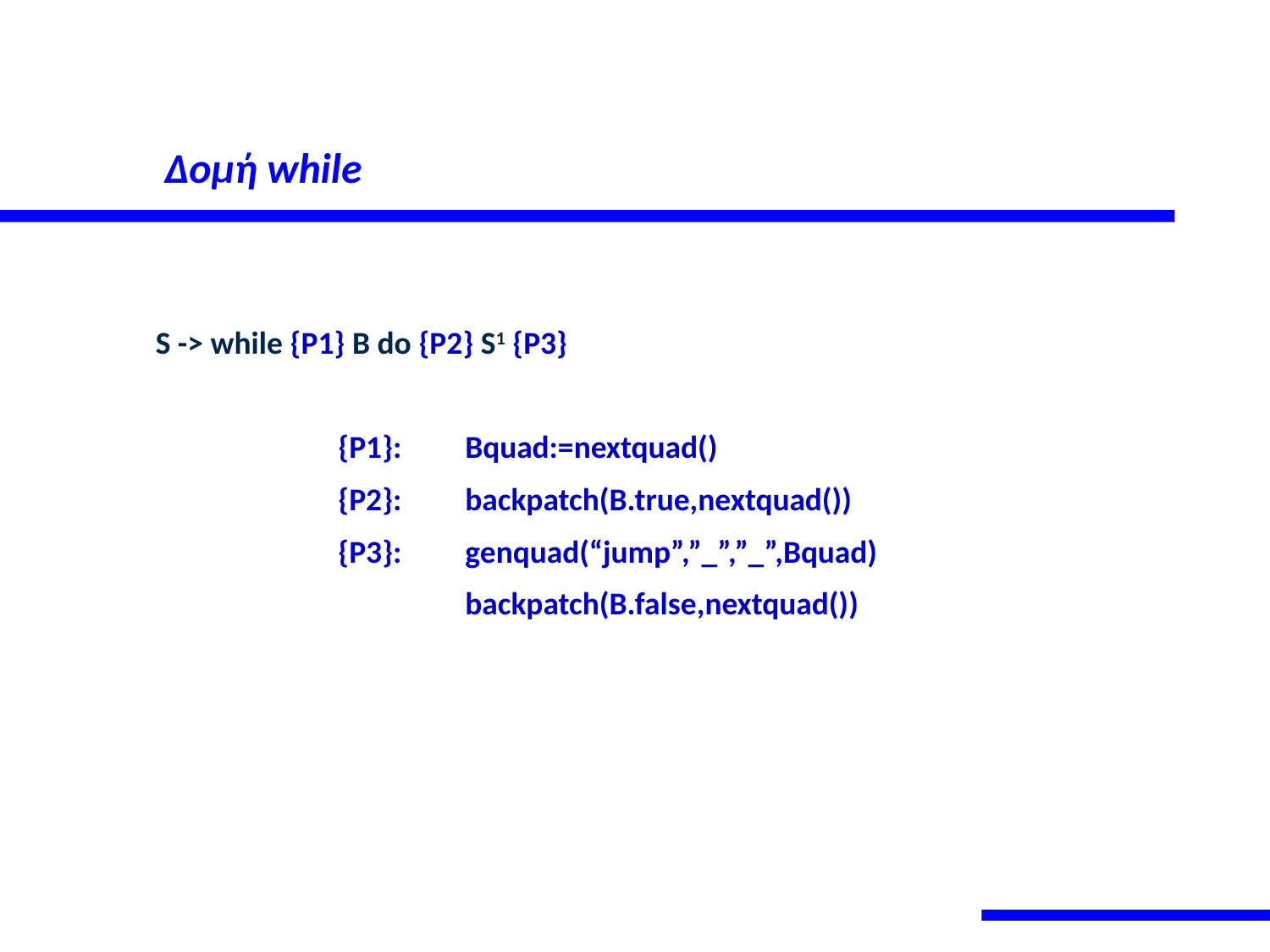

# Δομή while

	S -> while {P1} B do {P2} S1 {P3}

		{P1}:	Bquad:=nextquad()
		{P2}:	backpatch(B.true,nextquad())
		{P3}:	genquad(“jump”,”_”,”_”,Bquad)
			backpatch(B.false,nextquad())